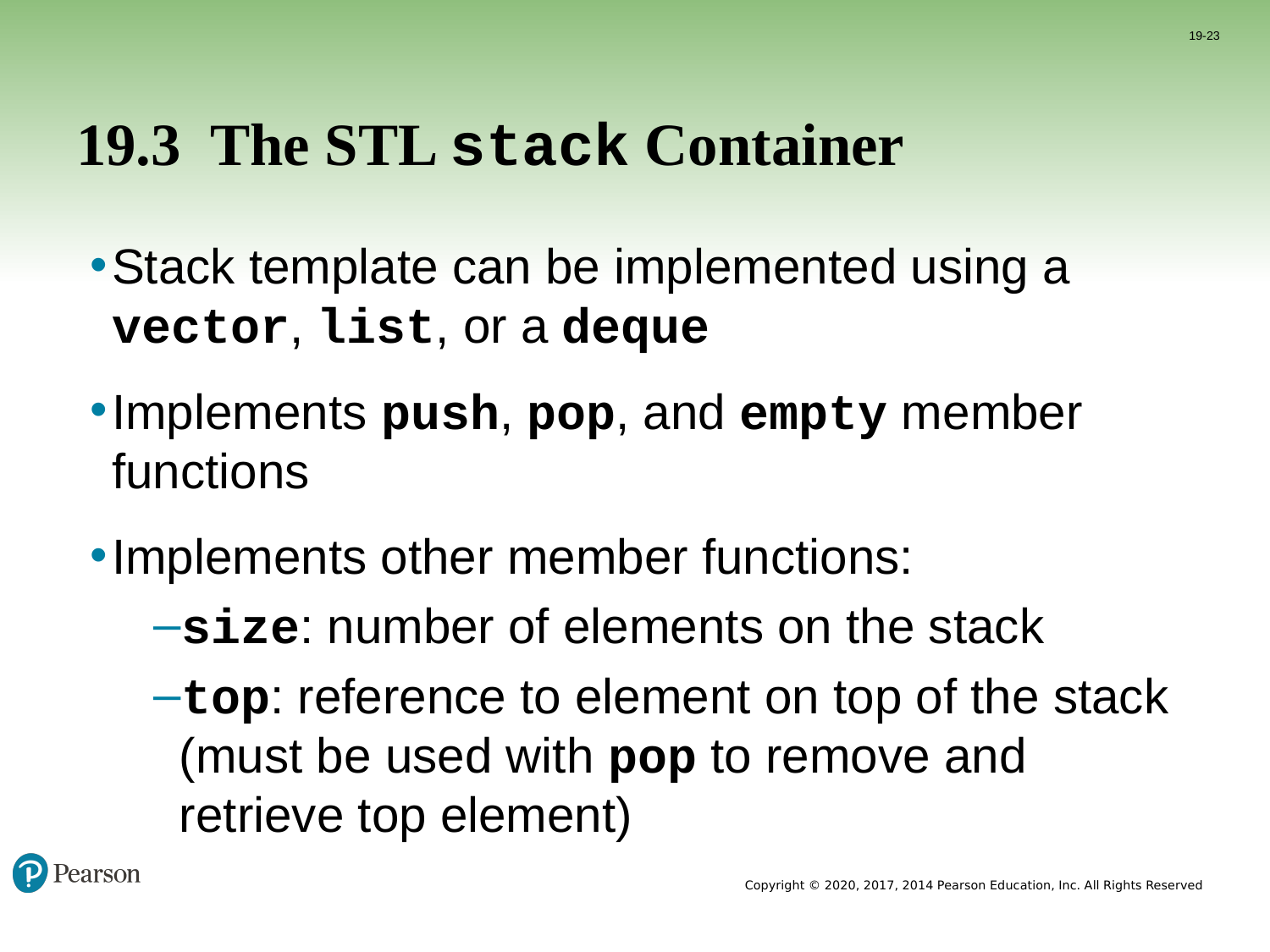

19-23
# 19.3  The STL stack Container
Stack template can be implemented using a vector, list, or a deque
Implements push, pop, and empty member functions
Implements other member functions:
size: number of elements on the stack
top: reference to element on top of the stack (must be used with pop to remove and retrieve top element)